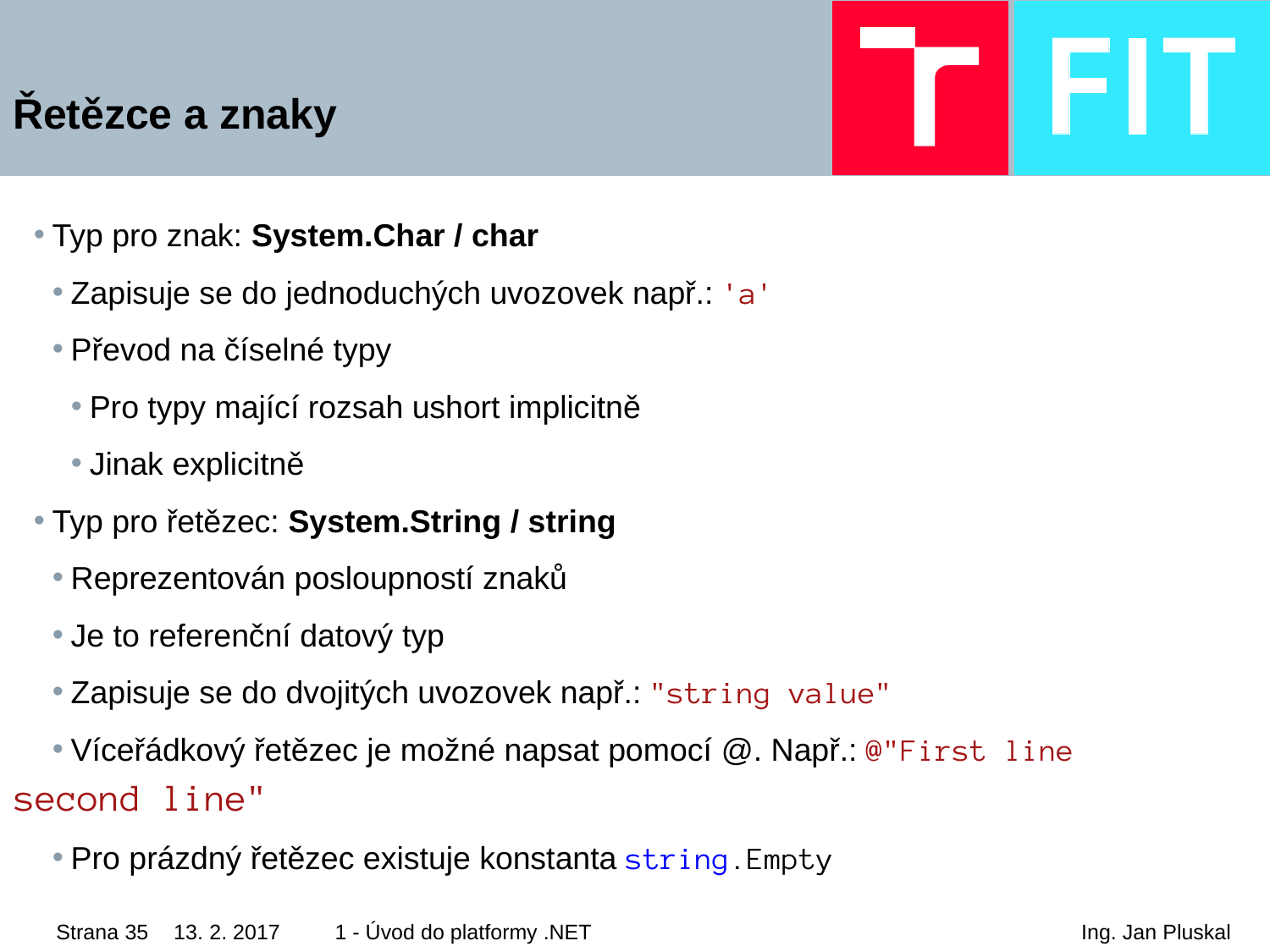

# Řetězce a znaky
Typ pro znak: System.Char / char
Zapisuje se do jednoduchých uvozovek např.: 'a'
Převod na číselné typy
Pro typy mající rozsah ushort implicitně
Jinak explicitně
Typ pro řetězec: System.String / string
Reprezentován posloupností znaků
Je to referenční datový typ
Zapisuje se do dvojitých uvozovek např.: "string value"
Víceřádkový řetězec je možné napsat pomocí @. Např.: @"First line
second line"
Pro prázdný řetězec existuje konstanta string.Empty